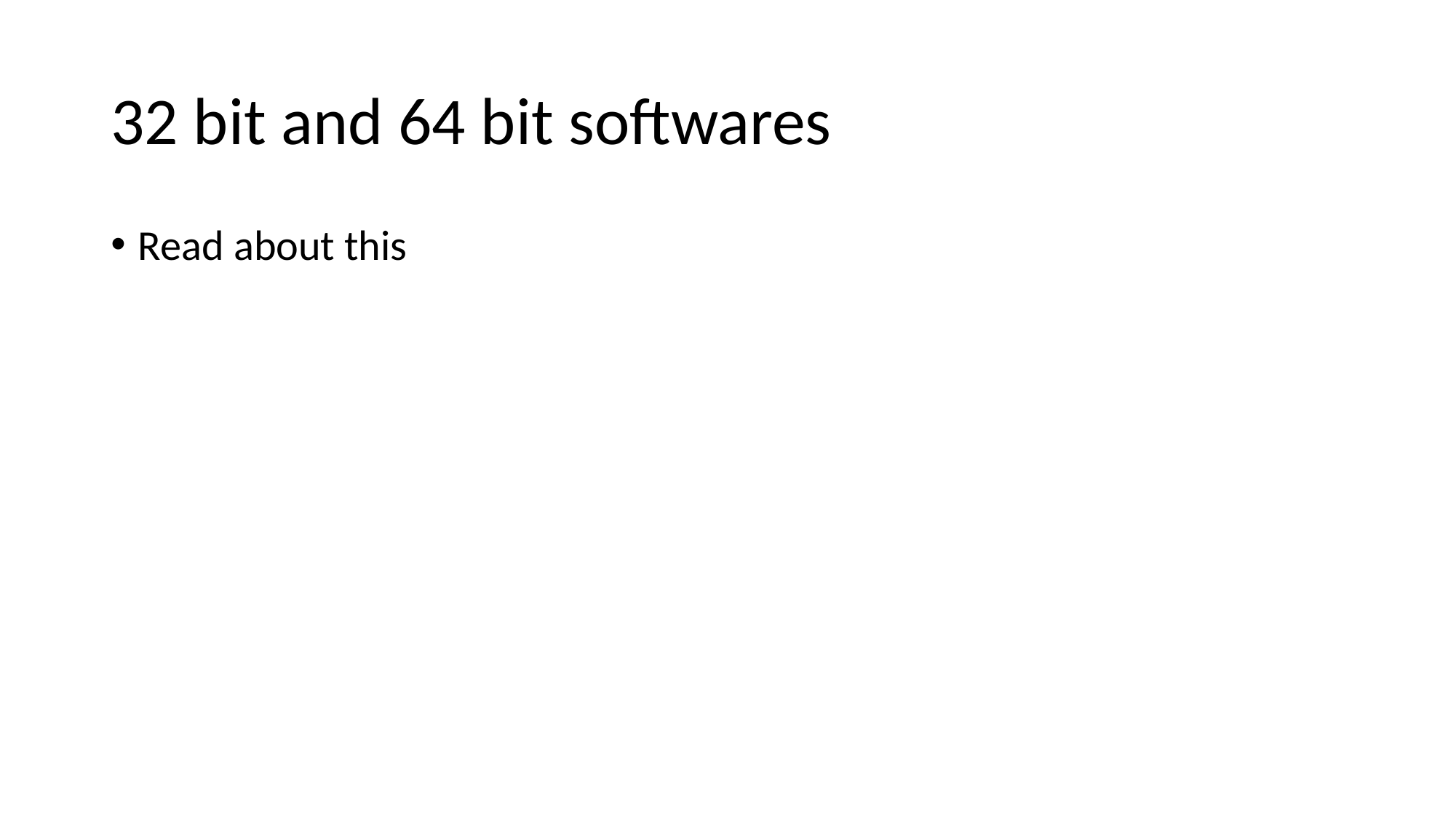

# 32 bit and 64 bit softwares
Read about this